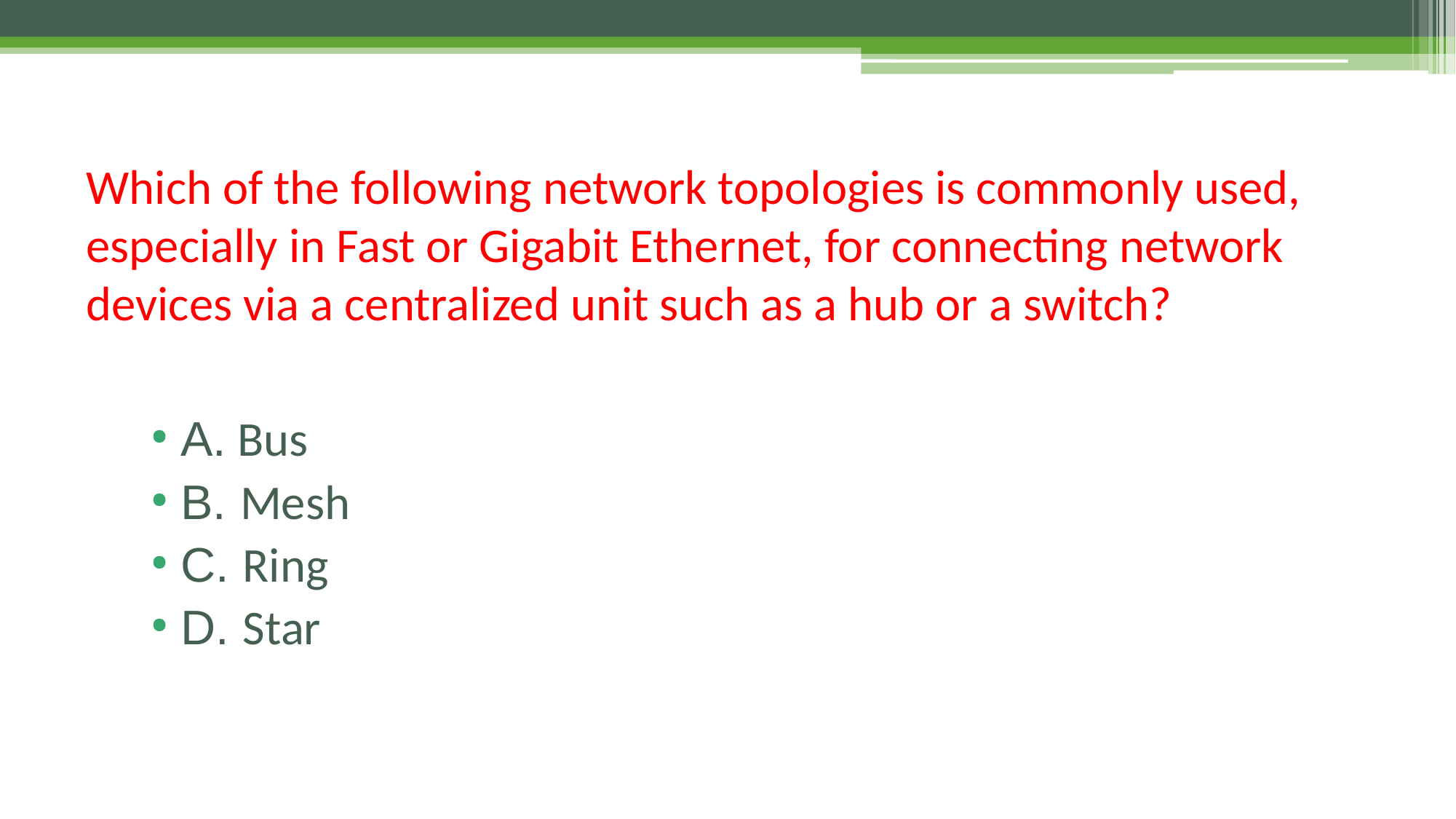

# Which of the following network topologies is commonly used, especially in Fast or Gigabit Ethernet, for connecting network devices via a centralized unit such as a hub or a switch?
A. Bus
B. Mesh
C. Ring
D. Star